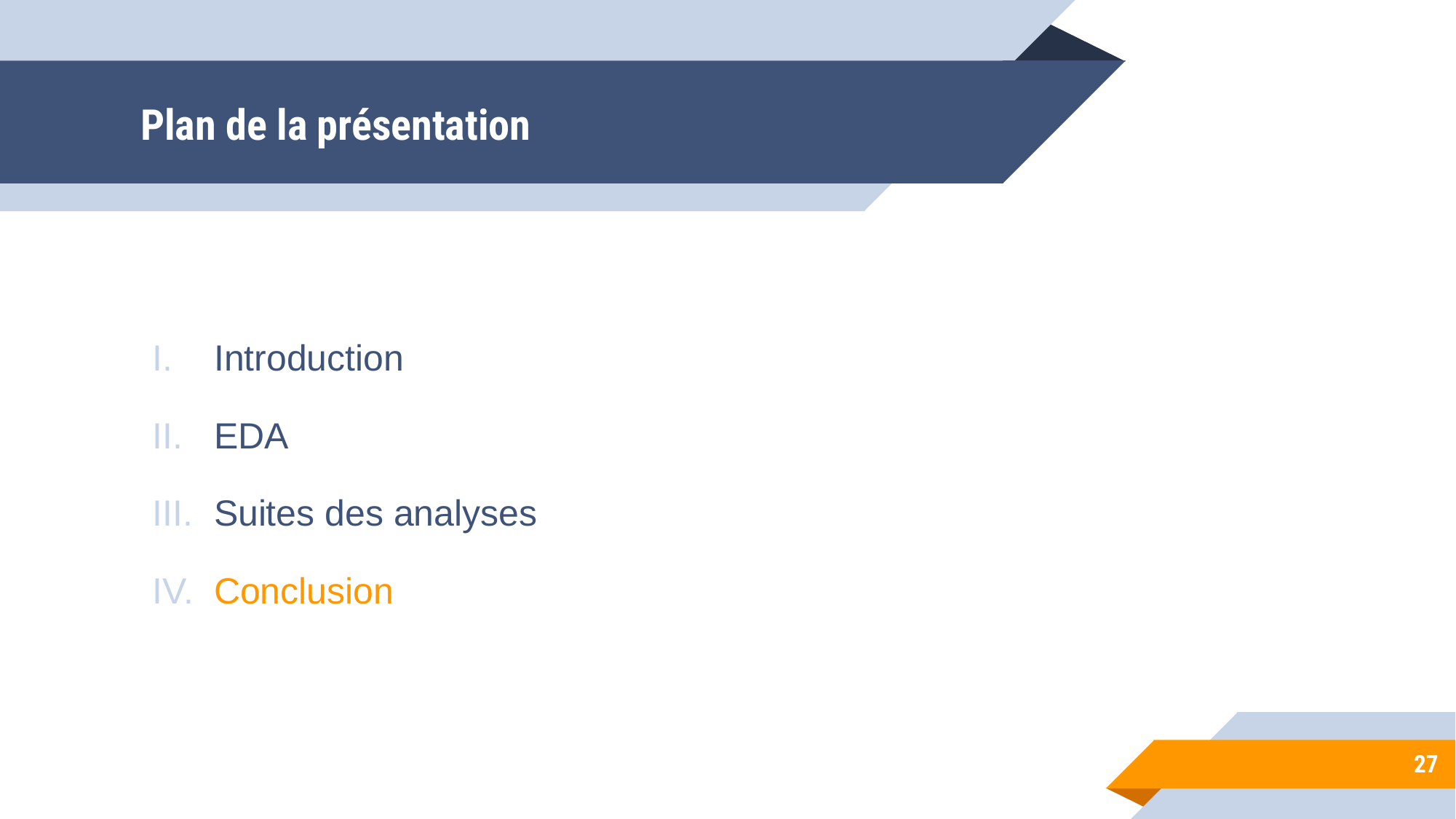

# Plan de la présentation
Introduction
EDA
Suites des analyses
Conclusion
27